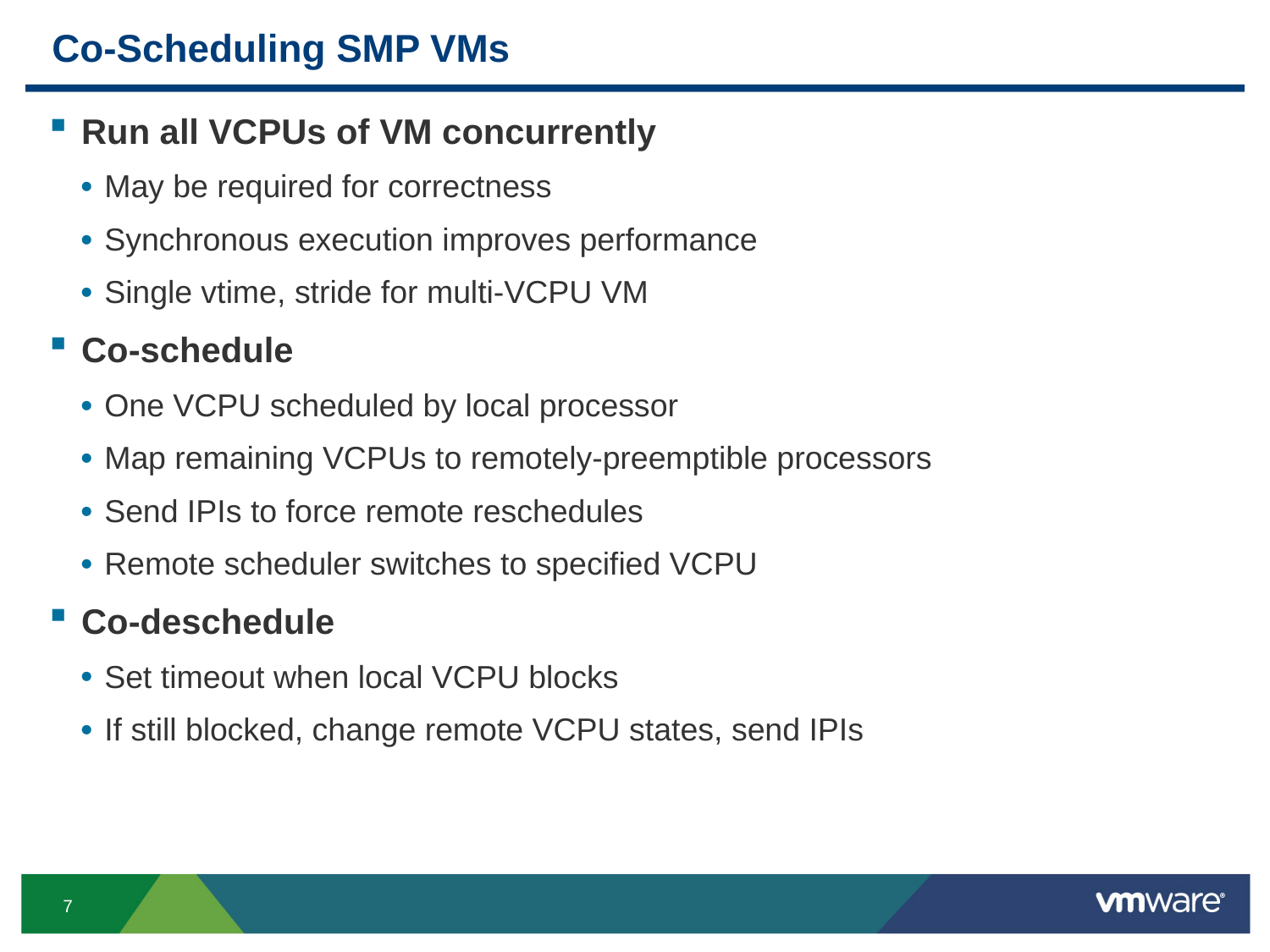

# Co-Scheduling SMP VMs
Run all VCPUs of VM concurrently
May be required for correctness
Synchronous execution improves performance
Single vtime, stride for multi-VCPU VM
Co-schedule
One VCPU scheduled by local processor
Map remaining VCPUs to remotely-preemptible processors
Send IPIs to force remote reschedules
Remote scheduler switches to specified VCPU
Co-deschedule
Set timeout when local VCPU blocks
If still blocked, change remote VCPU states, send IPIs